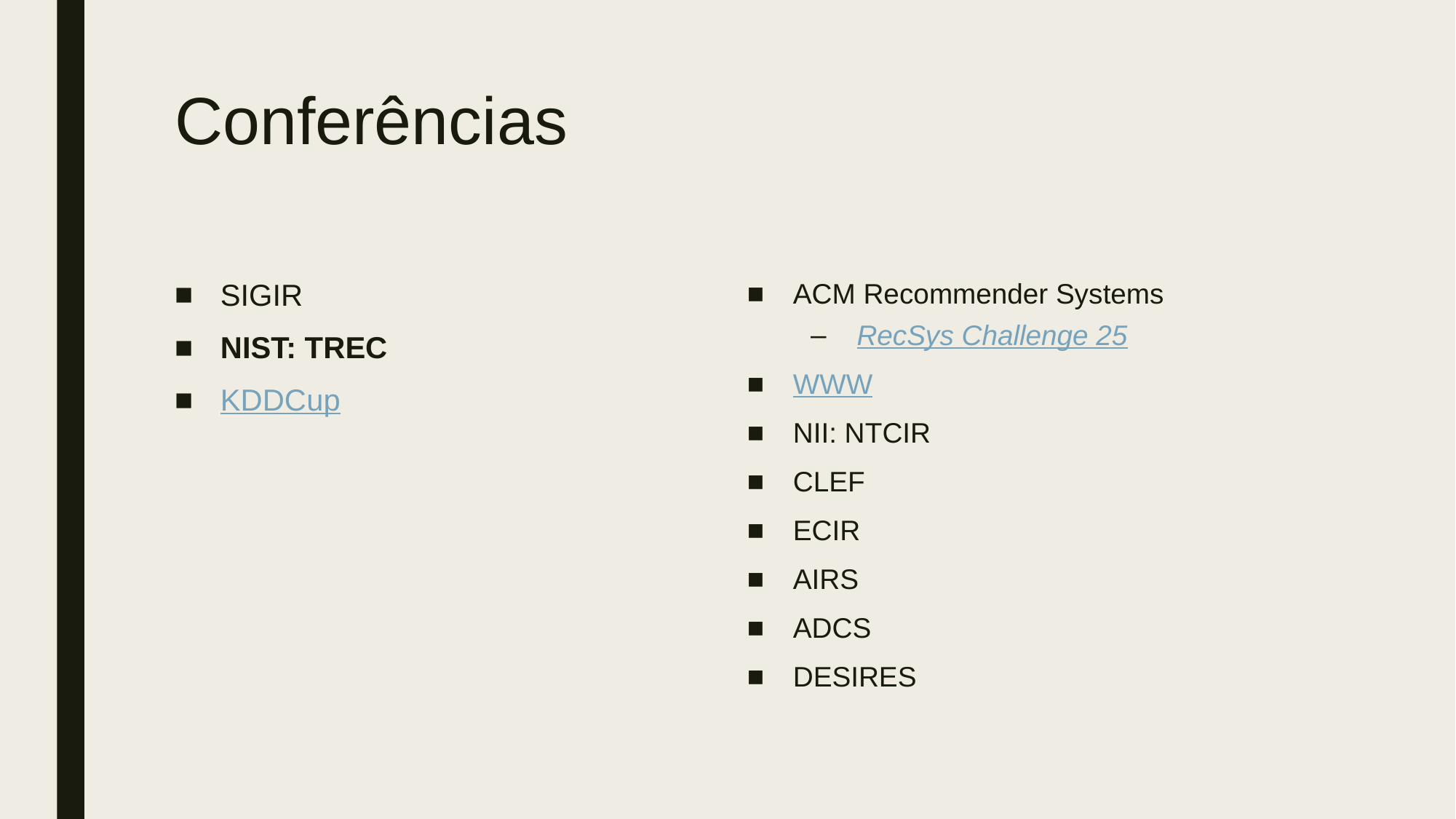

# Conferências
SIGIR
NIST: TREC
KDDCup
ACM Recommender Systems
RecSys Challenge 25
WWW
NII: NTCIR
CLEF
ECIR
AIRS
ADCS
DESIRES